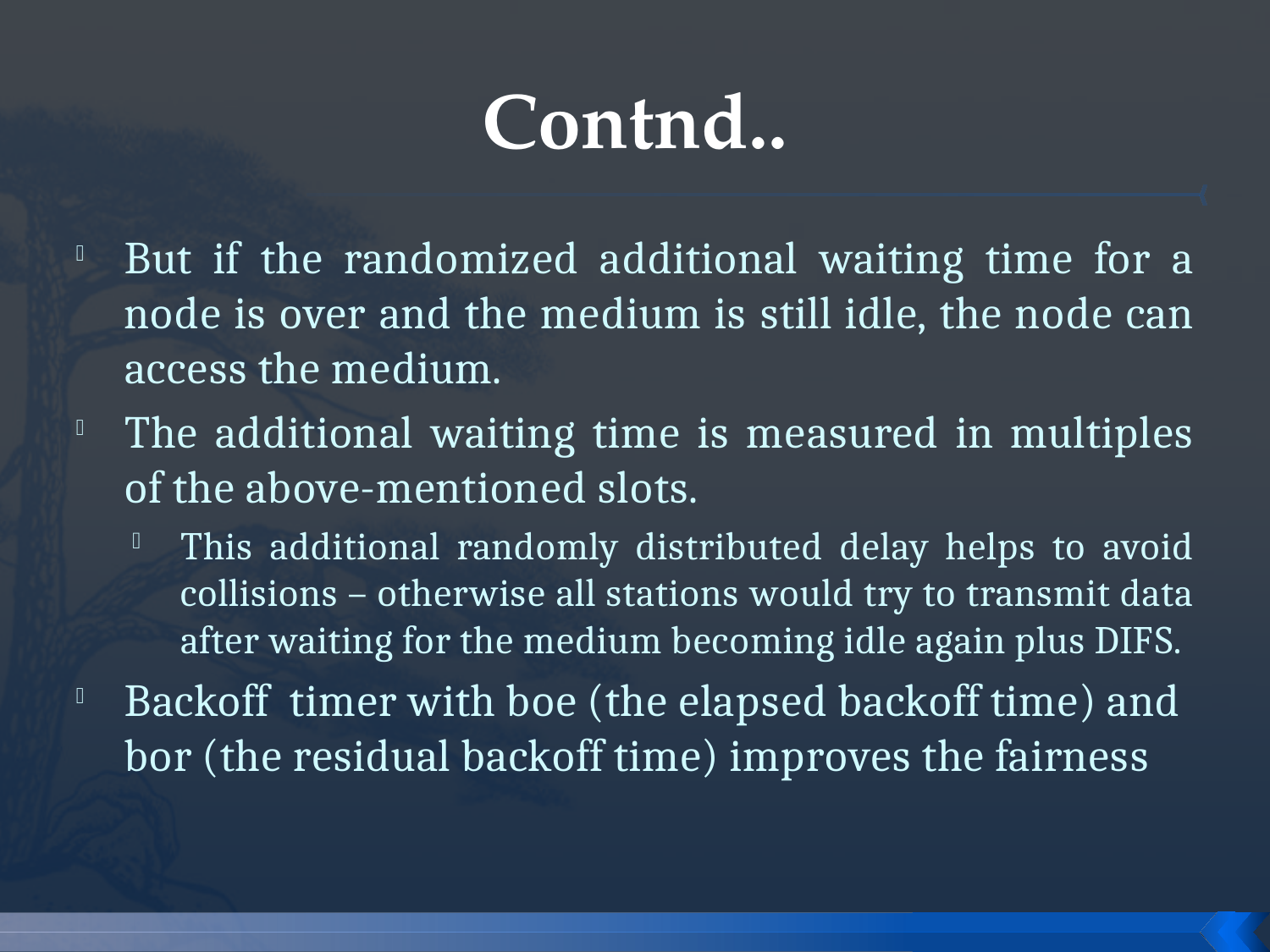

# Contnd..
But if the randomized additional waiting time for a node is over and the medium is still idle, the node can access the medium.
The additional waiting time is measured in multiples of the above-mentioned slots.
This additional randomly distributed delay helps to avoid collisions – otherwise all stations would try to transmit data after waiting for the medium becoming idle again plus DIFS.
Backoff  timer with boe (the elapsed backoff time) and bor (the residual backoff time) improves the fairness